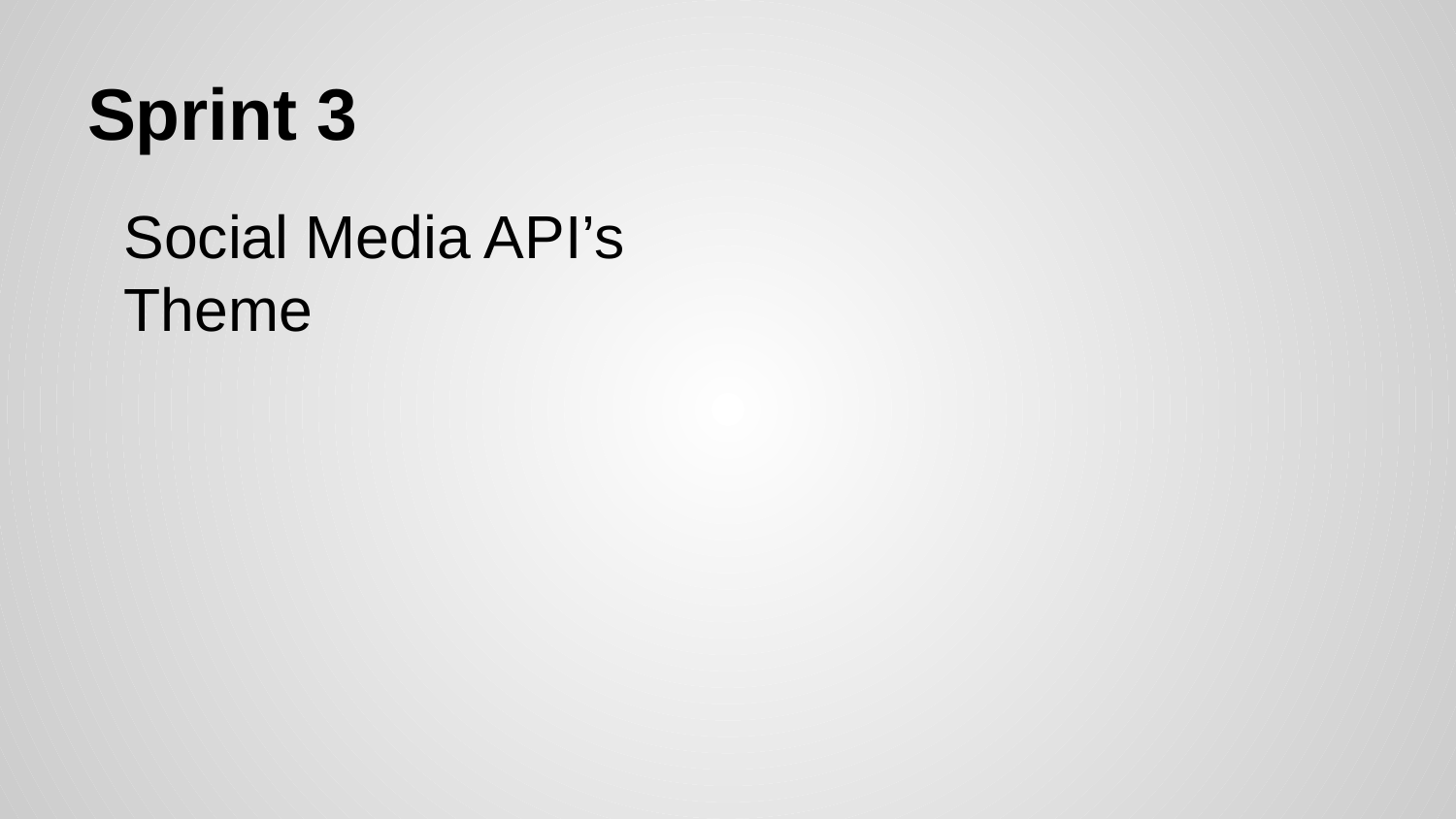

# Sprint 3
Social Media API’s
Theme